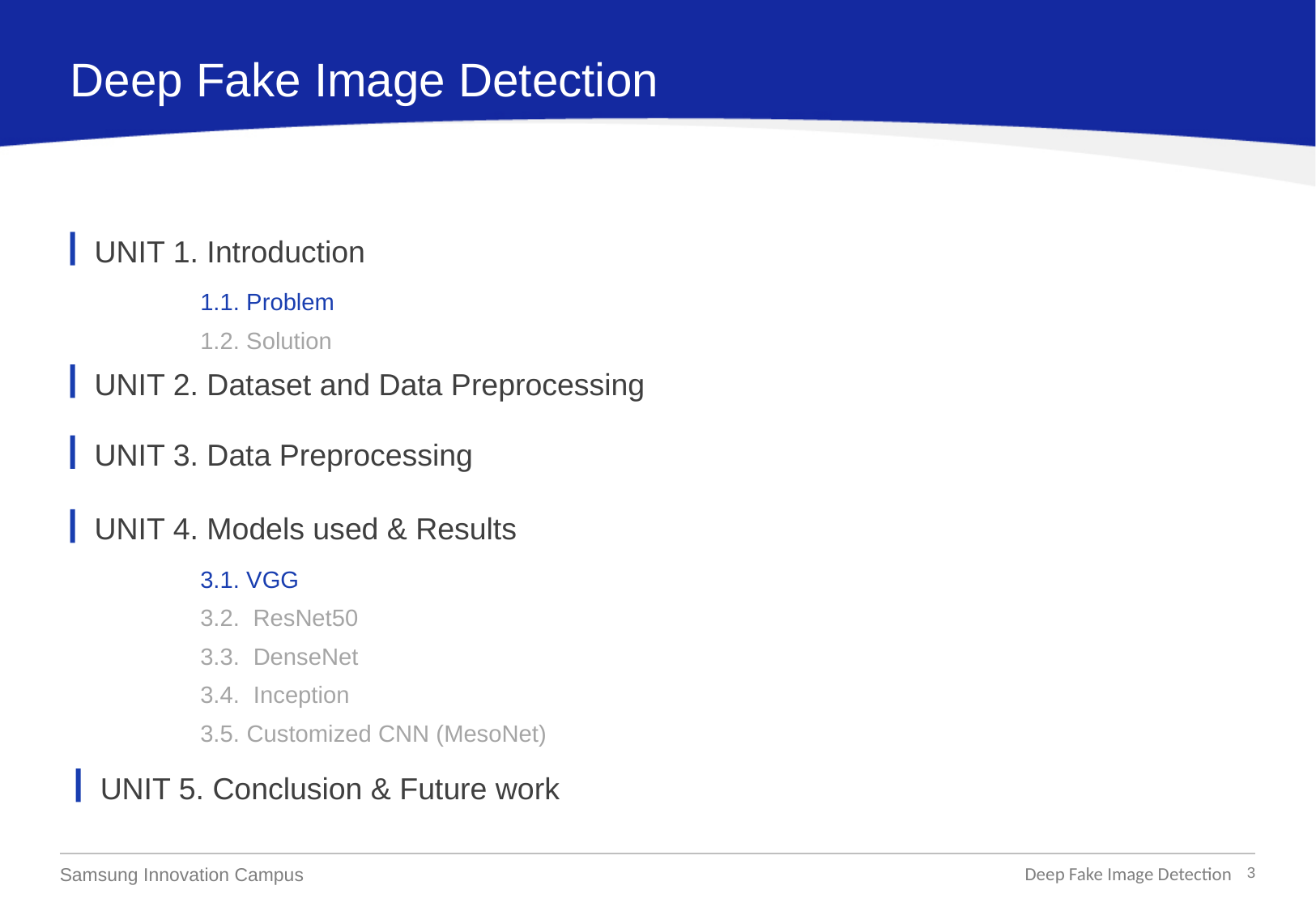

Deep Fake Image Detection

UNIT 1. Introduction
1.1. Problem
1.2. Solution

UNIT 2. Dataset and Data Preprocessing

UNIT 3. Data Preprocessing

UNIT 4. Models used & Results
3.1. VGG
3.2.  ResNet50
3.3.  DenseNet
3.4.  Inception
3.5. Customized CNN (MesoNet)

UNIT 5. Conclusion & Future work
Deep Fake Image Detection